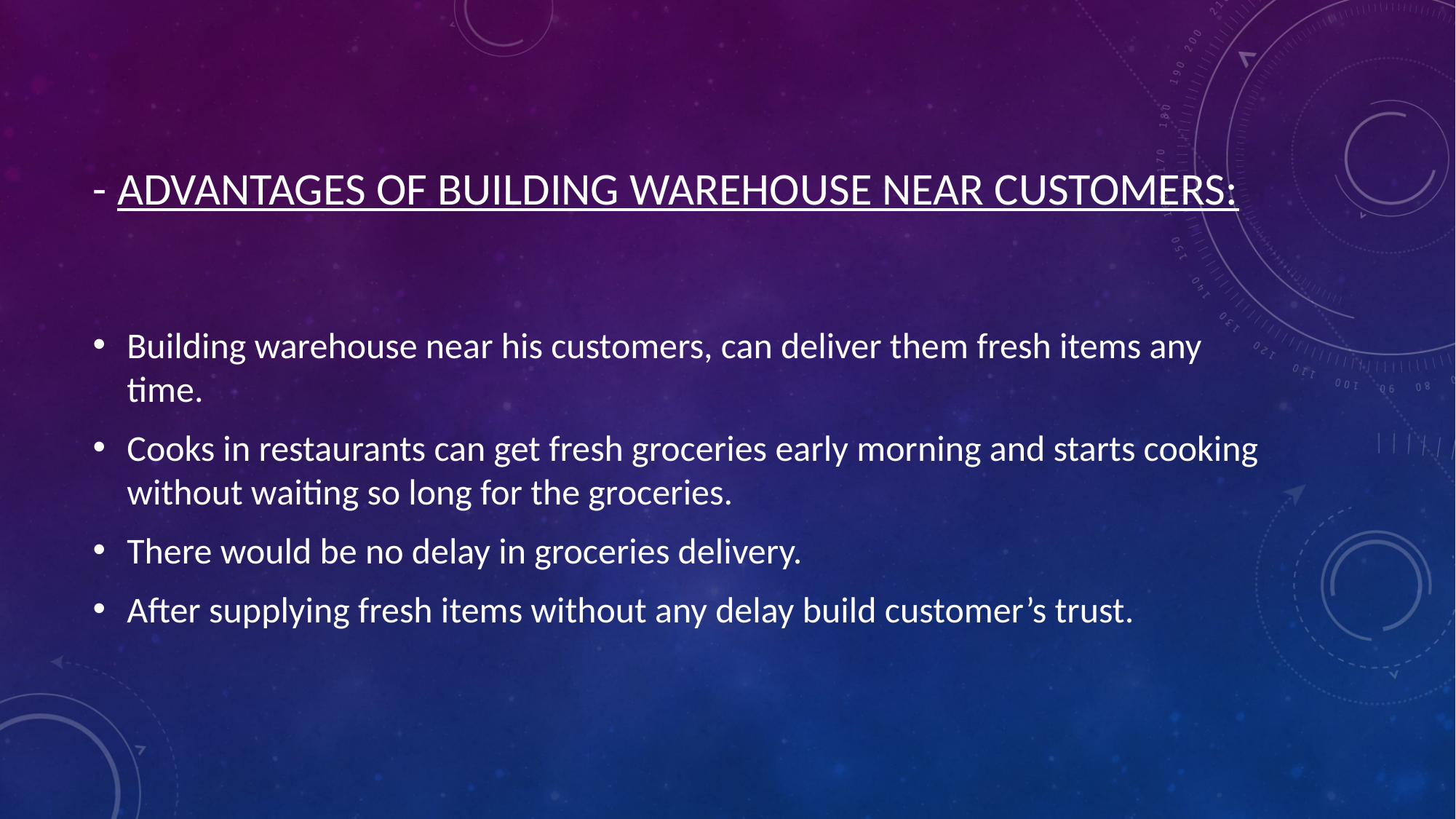

# - Advantages of building warehouse near customers:

Building warehouse near his customers, can deliver them fresh items any time.
Cooks in restaurants can get fresh groceries early morning and starts cooking without waiting so long for the groceries.
There would be no delay in groceries delivery.
After supplying fresh items without any delay build customer’s trust.